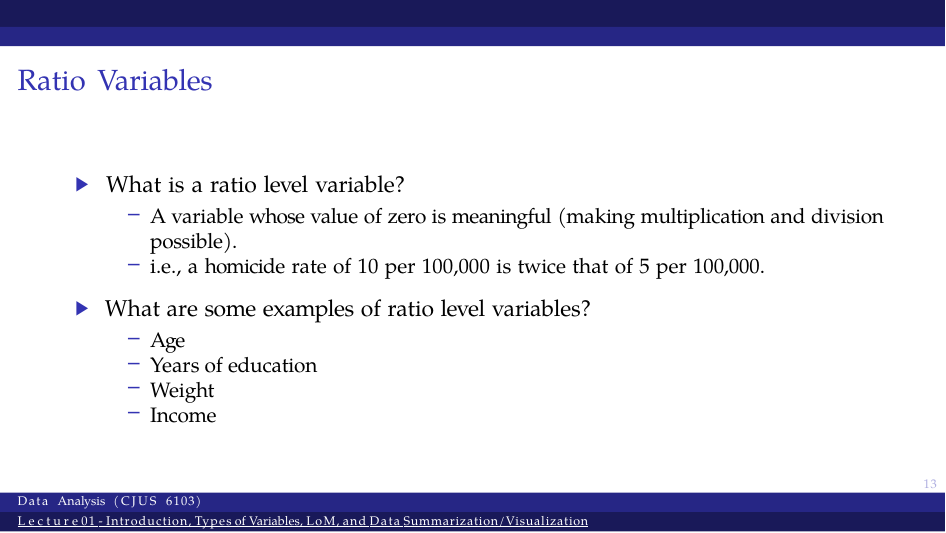

# Ratio Variables
▶ What is a ratio level variable?
A variable whose value of zero is meaningful (making multiplication and division possible).
i.e., a homicide rate of 10 per 100,000 is twice that of 5 per 100,000.
▶ What are some examples of ratio level variables?
Age
Years of education
Weight
Income
13
Data Analysis (CJUS 6103)
Lecture 01 - Introduction, Types of Variables, LoM, and Data Summarization/Visualization